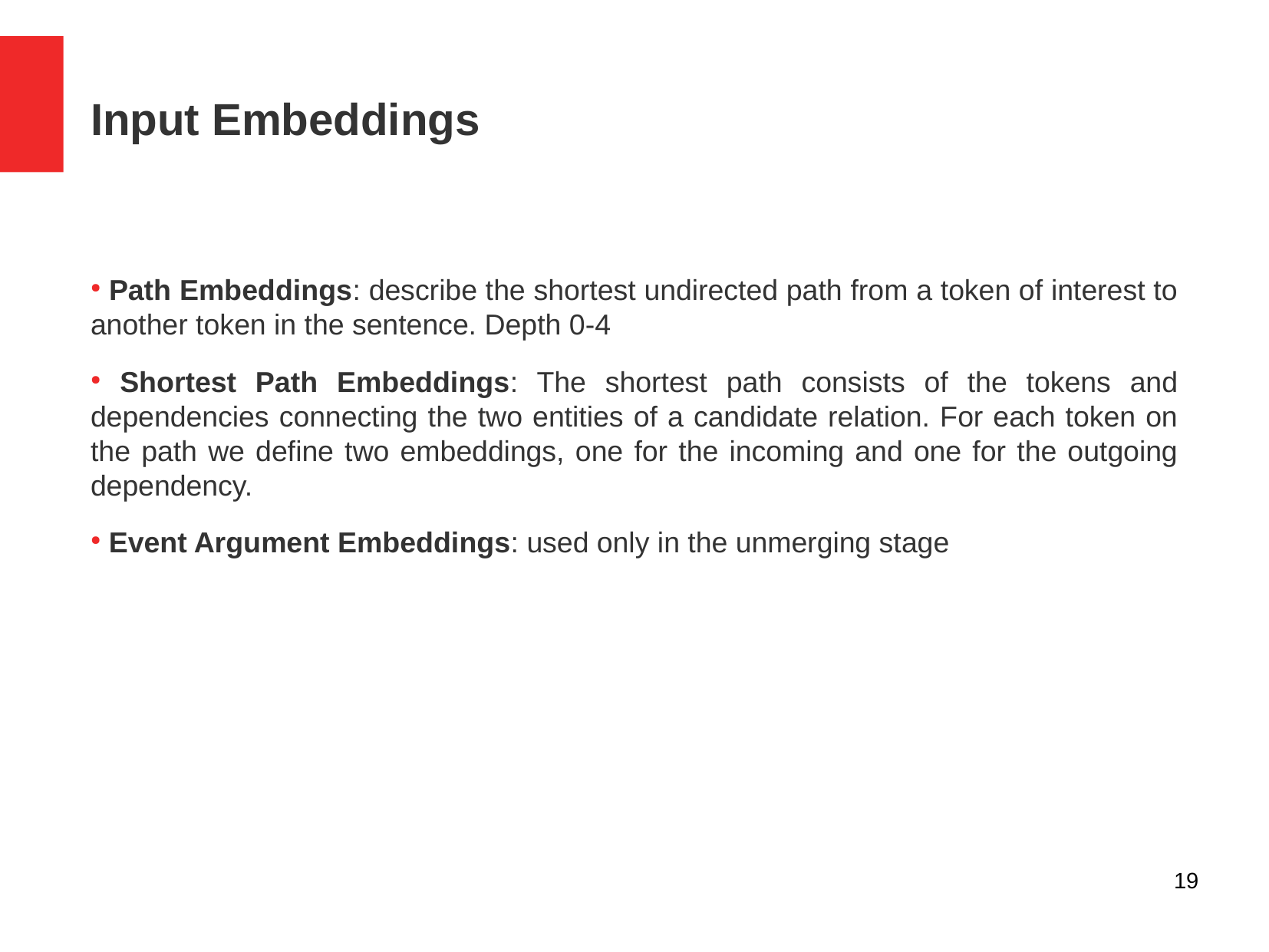

Input Embeddings
 Path Embeddings: describe the shortest undirected path from a token of interest to another token in the sentence. Depth 0-4
 Shortest Path Embeddings: The shortest path consists of the tokens and dependencies connecting the two entities of a candidate relation. For each token on the path we define two embeddings, one for the incoming and one for the outgoing dependency.
 Event Argument Embeddings: used only in the unmerging stage
19